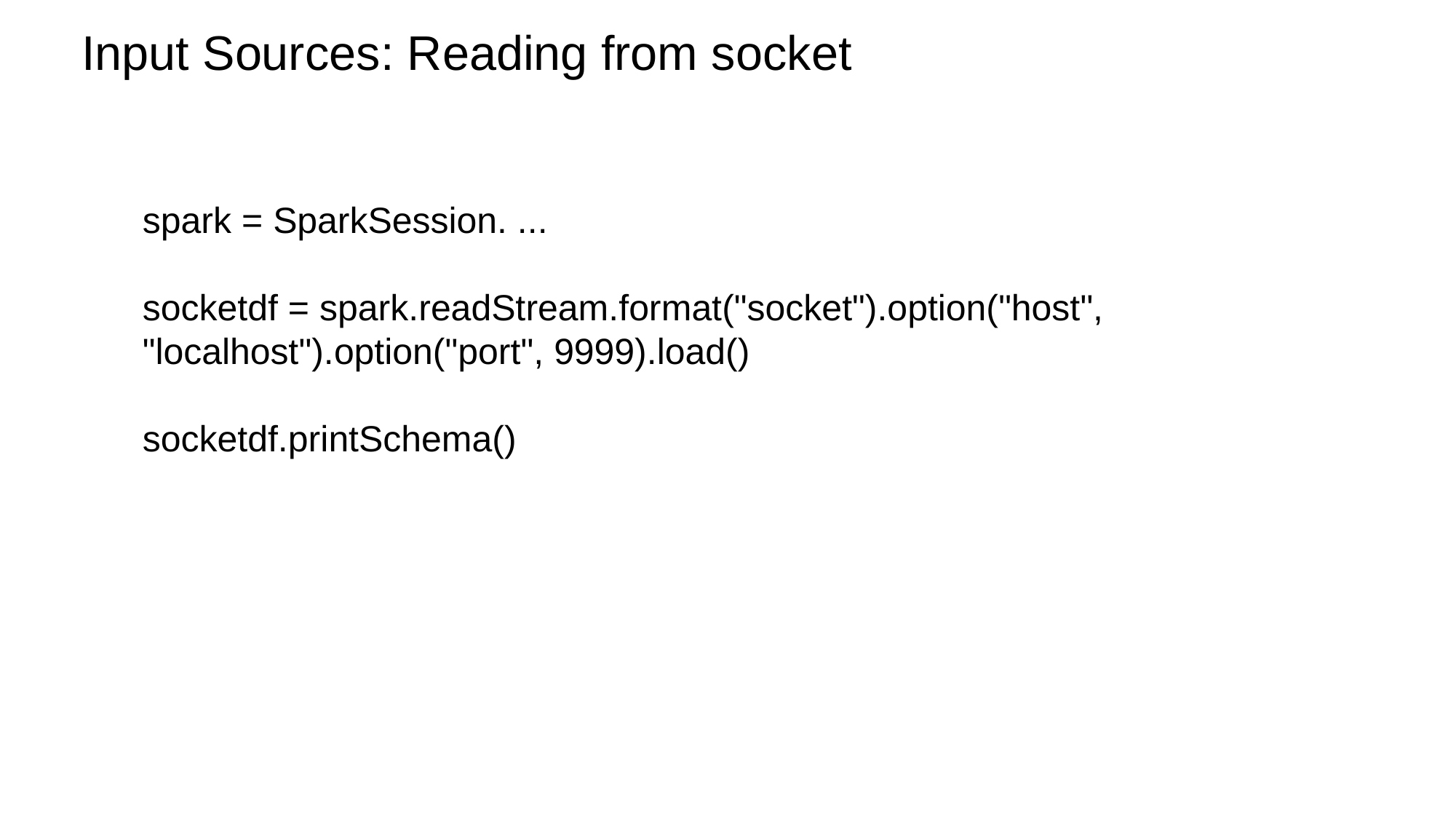

# Input Sources: Reading from socket
spark = SparkSession. ...

socketdf = spark.readStream.format("socket").option("host", "localhost").option("port", 9999).load()

socketdf.printSchema()